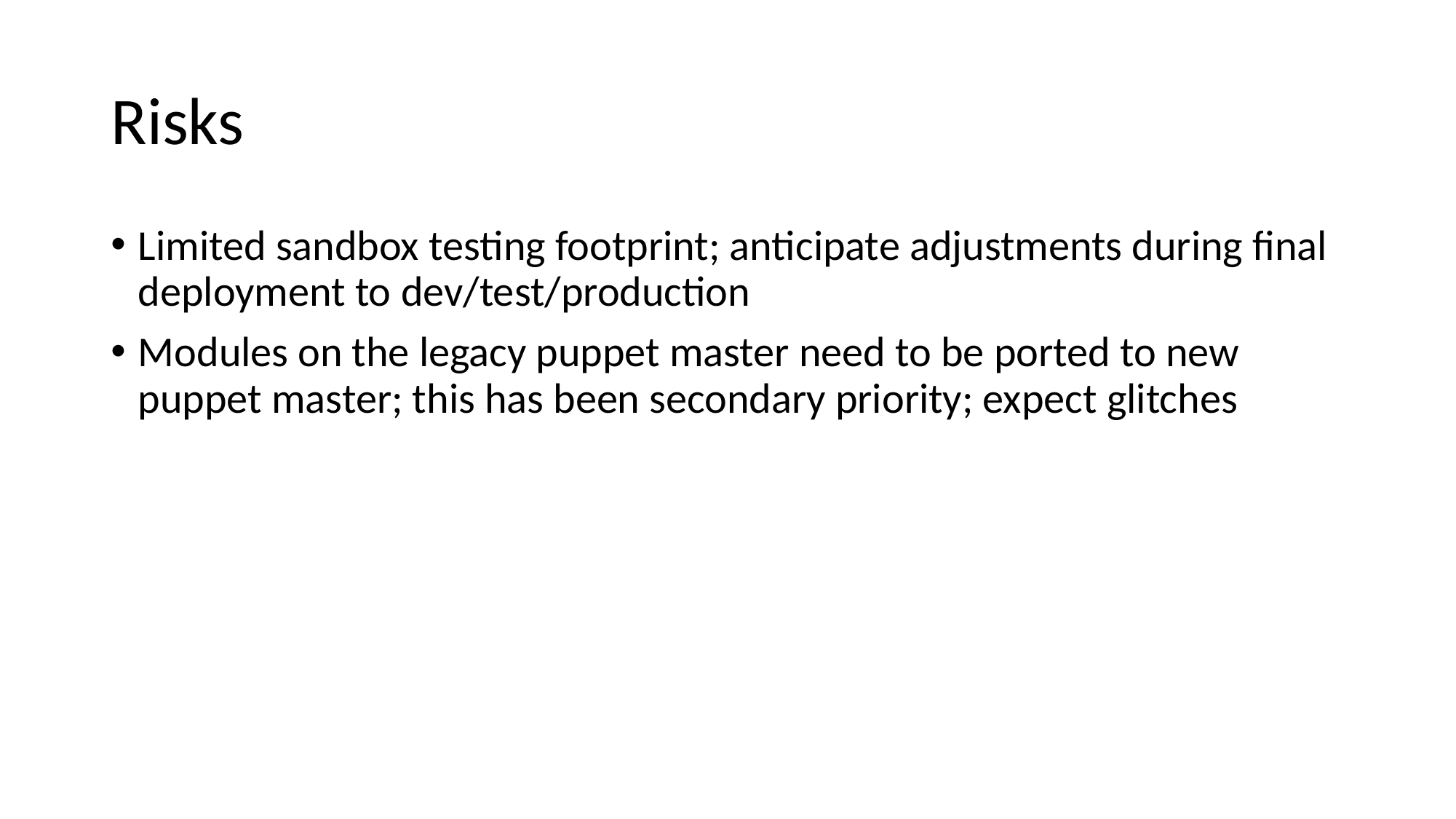

# Risks
Limited sandbox testing footprint; anticipate adjustments during final deployment to dev/test/production
Modules on the legacy puppet master need to be ported to new puppet master; this has been secondary priority; expect glitches